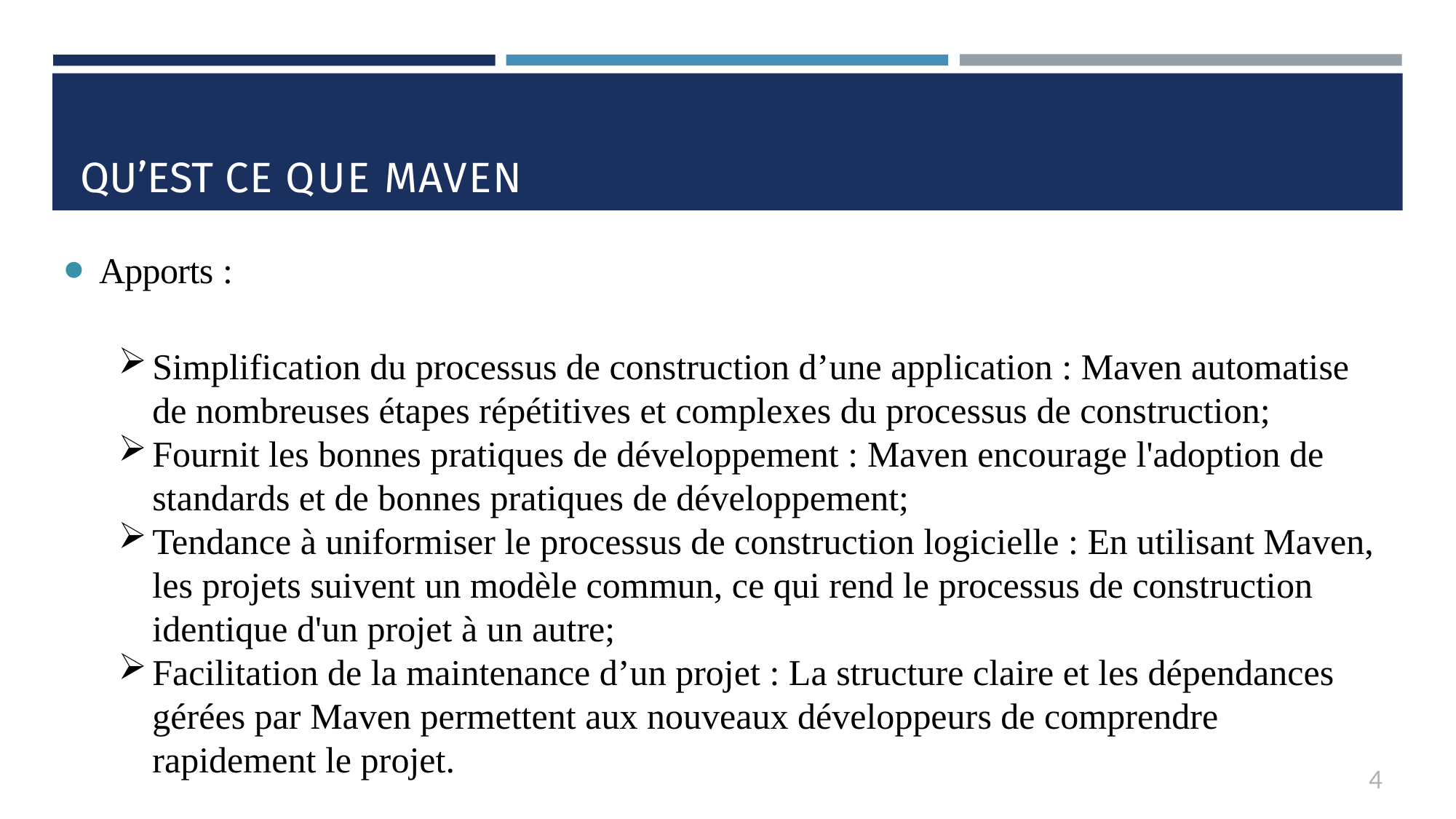

# QU’EST CE QUE MAVEN
Apports :

Simplification du processus de construction d’une application : Maven automatise de nombreuses étapes répétitives et complexes du processus de construction;
Fournit les bonnes pratiques de développement : Maven encourage l'adoption de standards et de bonnes pratiques de développement;
Tendance à uniformiser le processus de construction logicielle : En utilisant Maven, les projets suivent un modèle commun, ce qui rend le processus de construction identique d'un projet à un autre;
Facilitation de la maintenance d’un projet : La structure claire et les dépendances gérées par Maven permettent aux nouveaux développeurs de comprendre rapidement le projet.
4